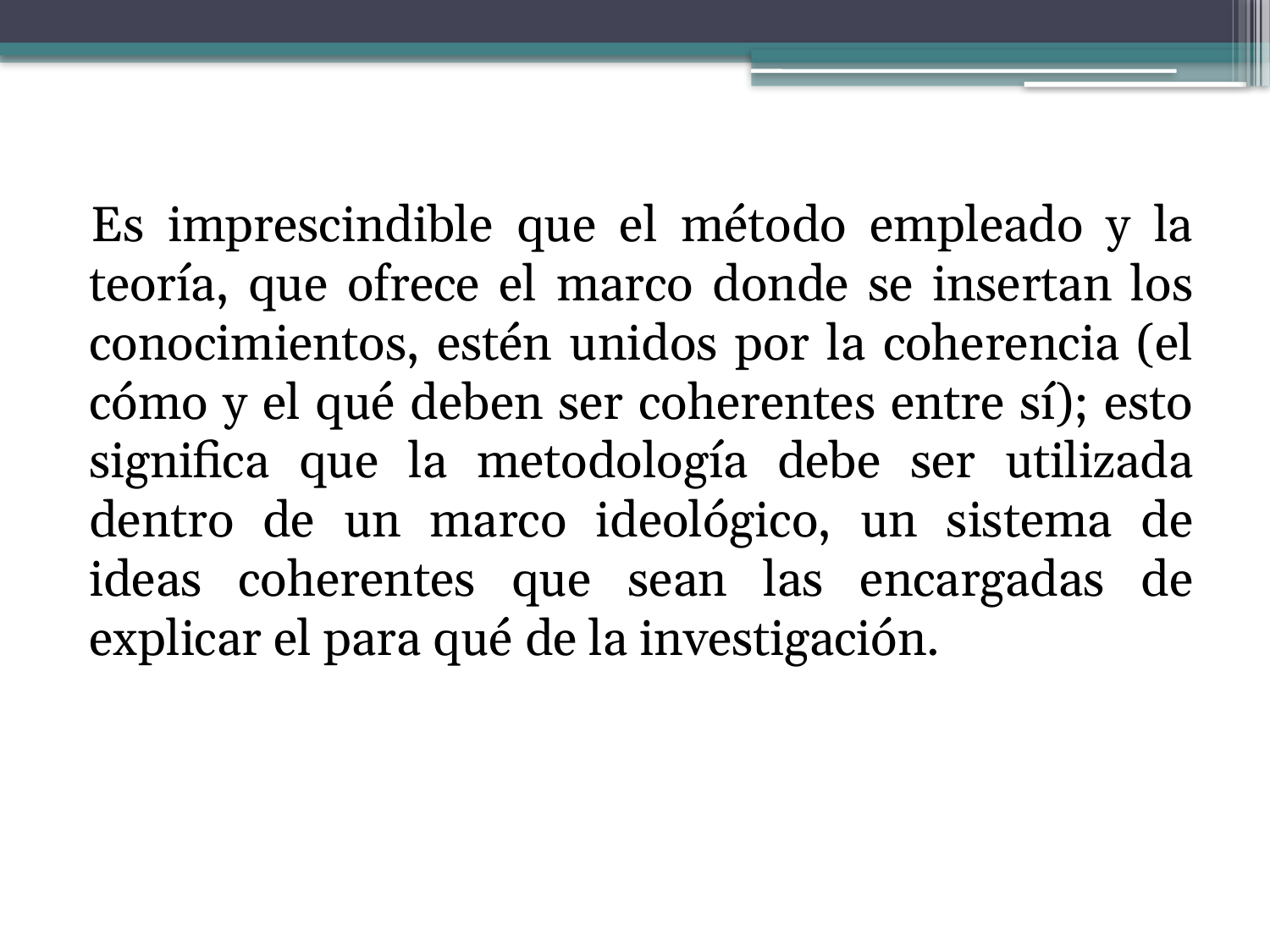

Es imprescindible que el método empleado y la teoría, que ofrece el marco donde se insertan los conocimientos, estén unidos por la coherencia (el cómo y el qué deben ser coherentes entre sí); esto significa que la metodología debe ser utilizada dentro de un marco ideológico, un sistema de ideas coherentes que sean las encargadas de explicar el para qué de la investigación.